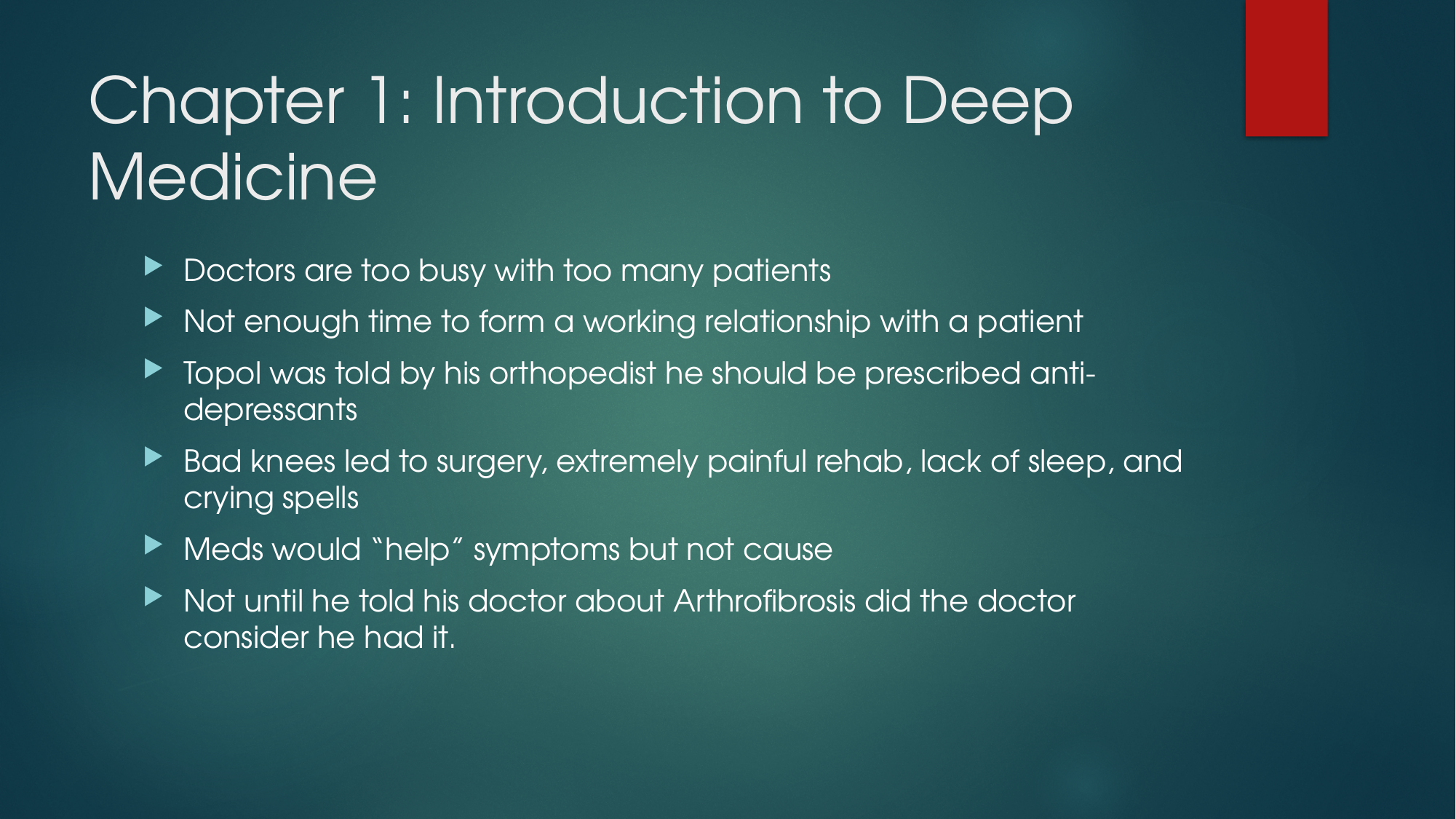

# Chapter 1: Introduction to Deep Medicine
Doctors are too busy with too many patients
Not enough time to form a working relationship with a patient
Topol was told by his orthopedist he should be prescribed anti-depressants
Bad knees led to surgery, extremely painful rehab, lack of sleep, and crying spells
Meds would “help” symptoms but not cause
Not until he told his doctor about Arthrofibrosis did the doctor consider he had it.